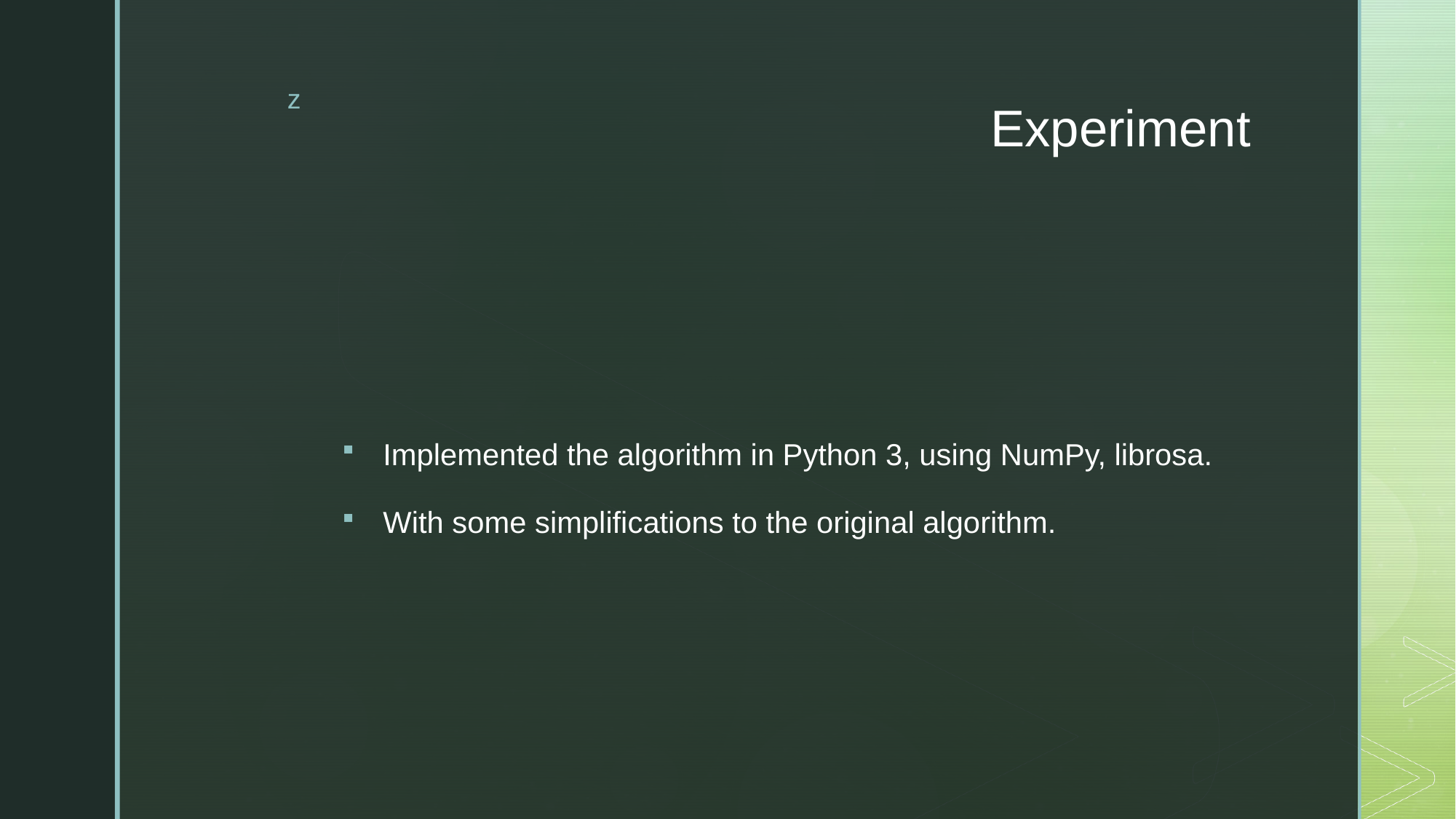

# Experiment
Implemented the algorithm in Python 3, using NumPy, librosa.
With some simplifications to the original algorithm.